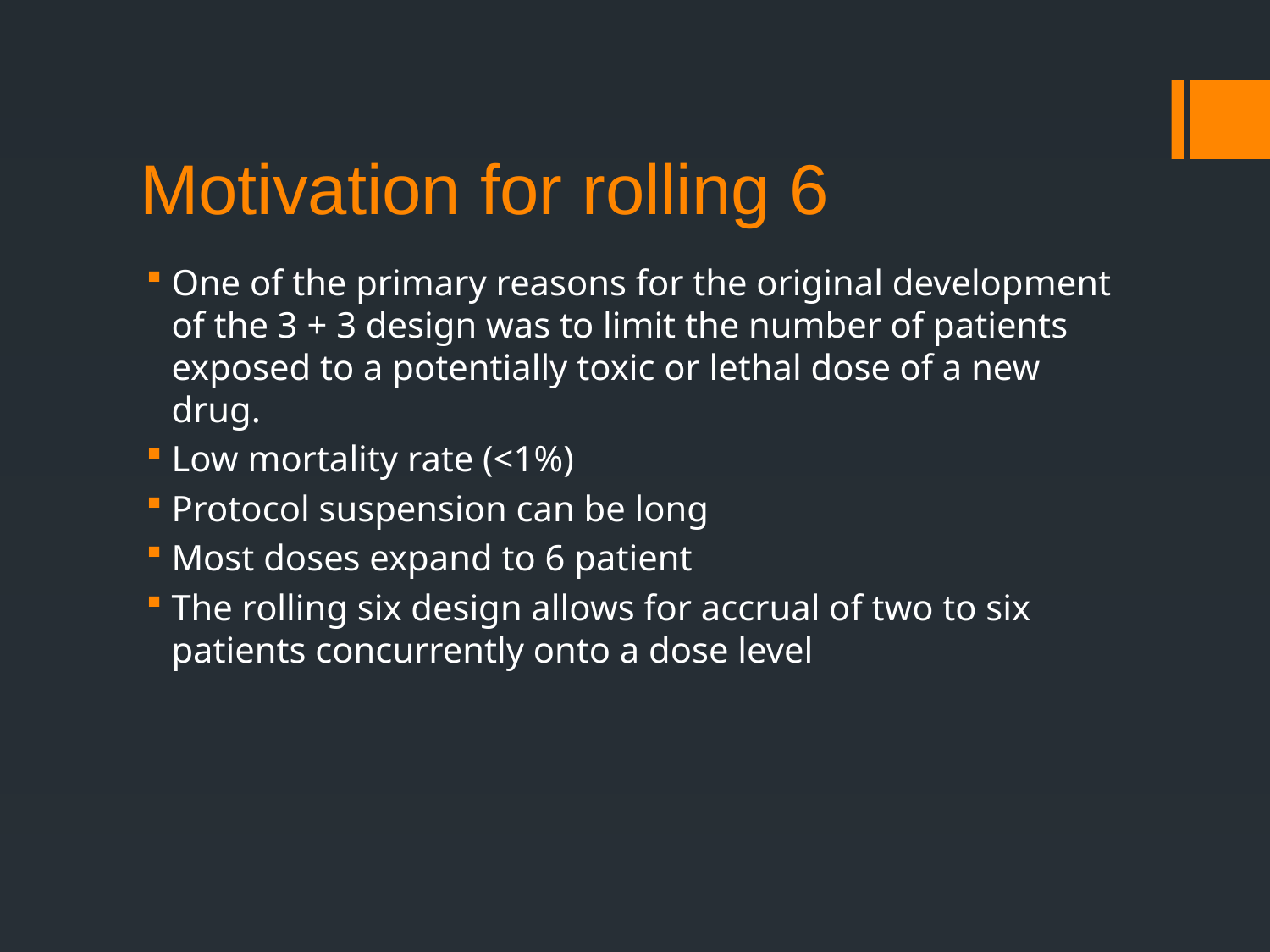

# Motivation for rolling 6
One of the primary reasons for the original development of the 3 + 3 design was to limit the number of patients exposed to a potentially toxic or lethal dose of a new drug.
Low mortality rate (<1%)
Protocol suspension can be long
Most doses expand to 6 patient
The rolling six design allows for accrual of two to six patients concurrently onto a dose level